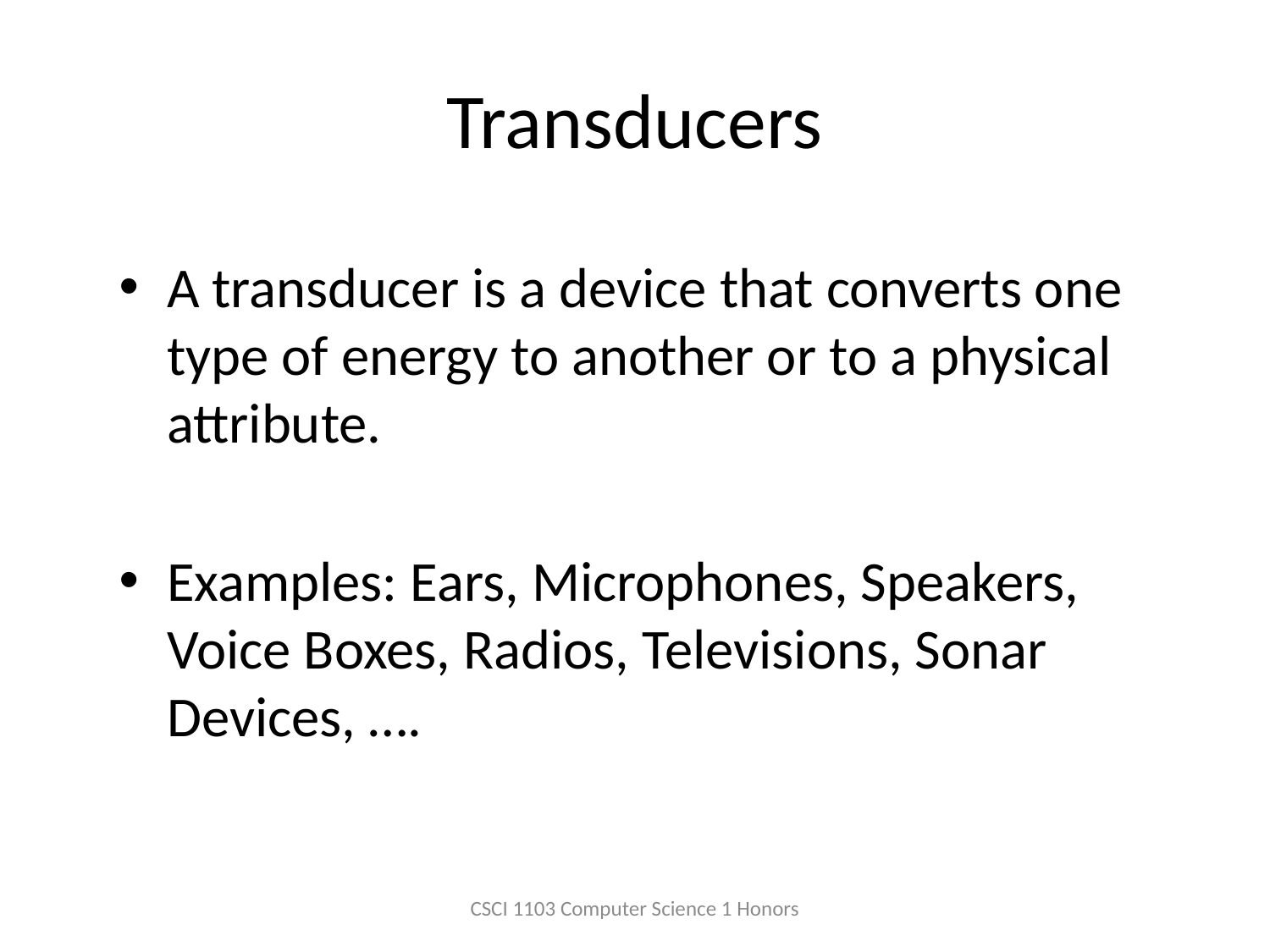

# Transducers
A transducer is a device that converts one type of energy to another or to a physical attribute.

Examples: Ears, Microphones, Speakers, Voice Boxes, Radios, Televisions, Sonar Devices, ….

CSCI 1103 Computer Science 1 Honors